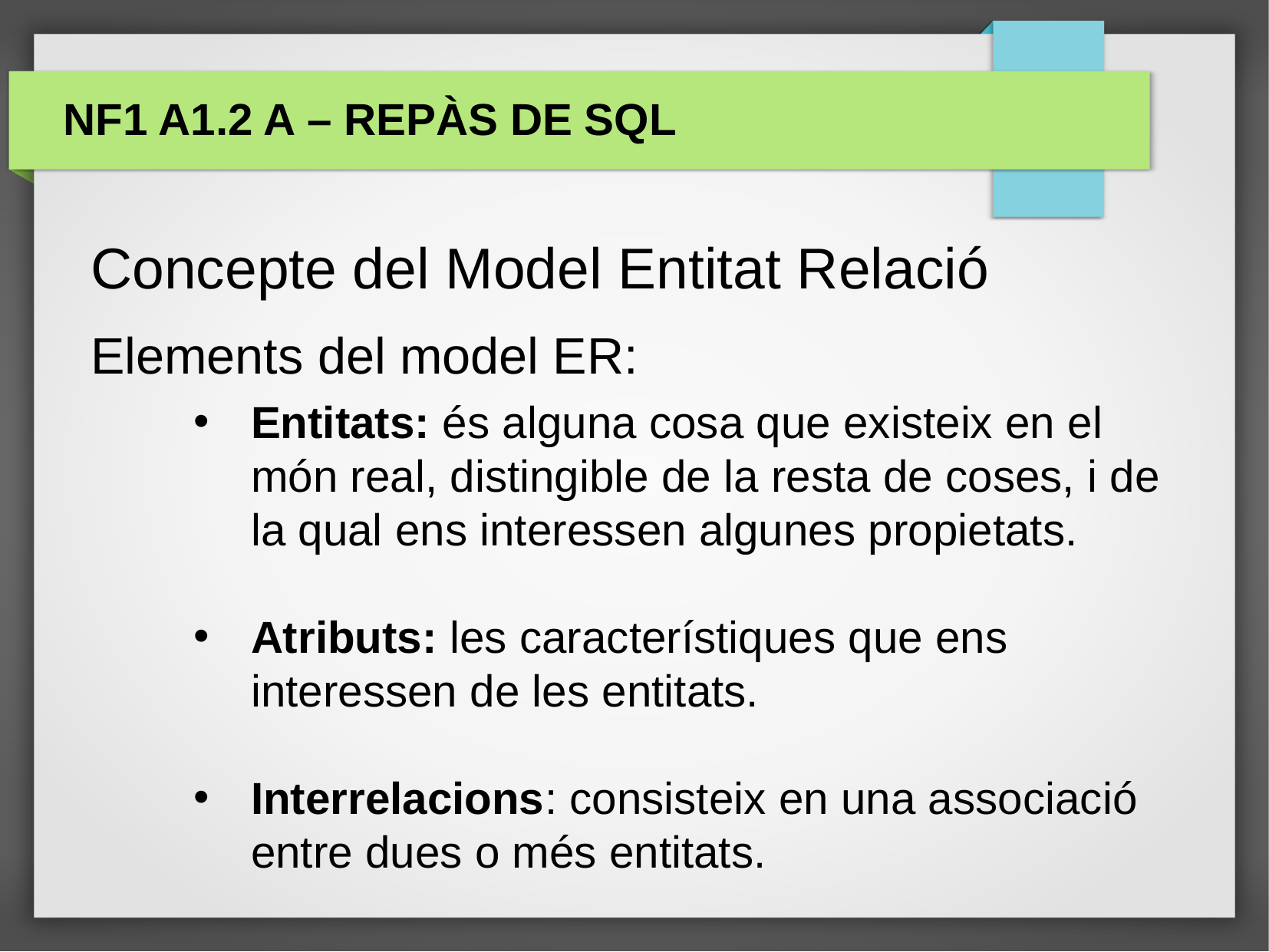

NF1 A1.2 A – Repàs de SQL
Concepte del Model Entitat Relació

Elements del model ER:
Entitats: és alguna cosa que existeix en el món real, distingible de la resta de coses, i de la qual ens interessen algunes propietats.

Atributs: les característiques que ens interessen de les entitats.

Interrelacions: consisteix en una associació entre dues o més entitats.